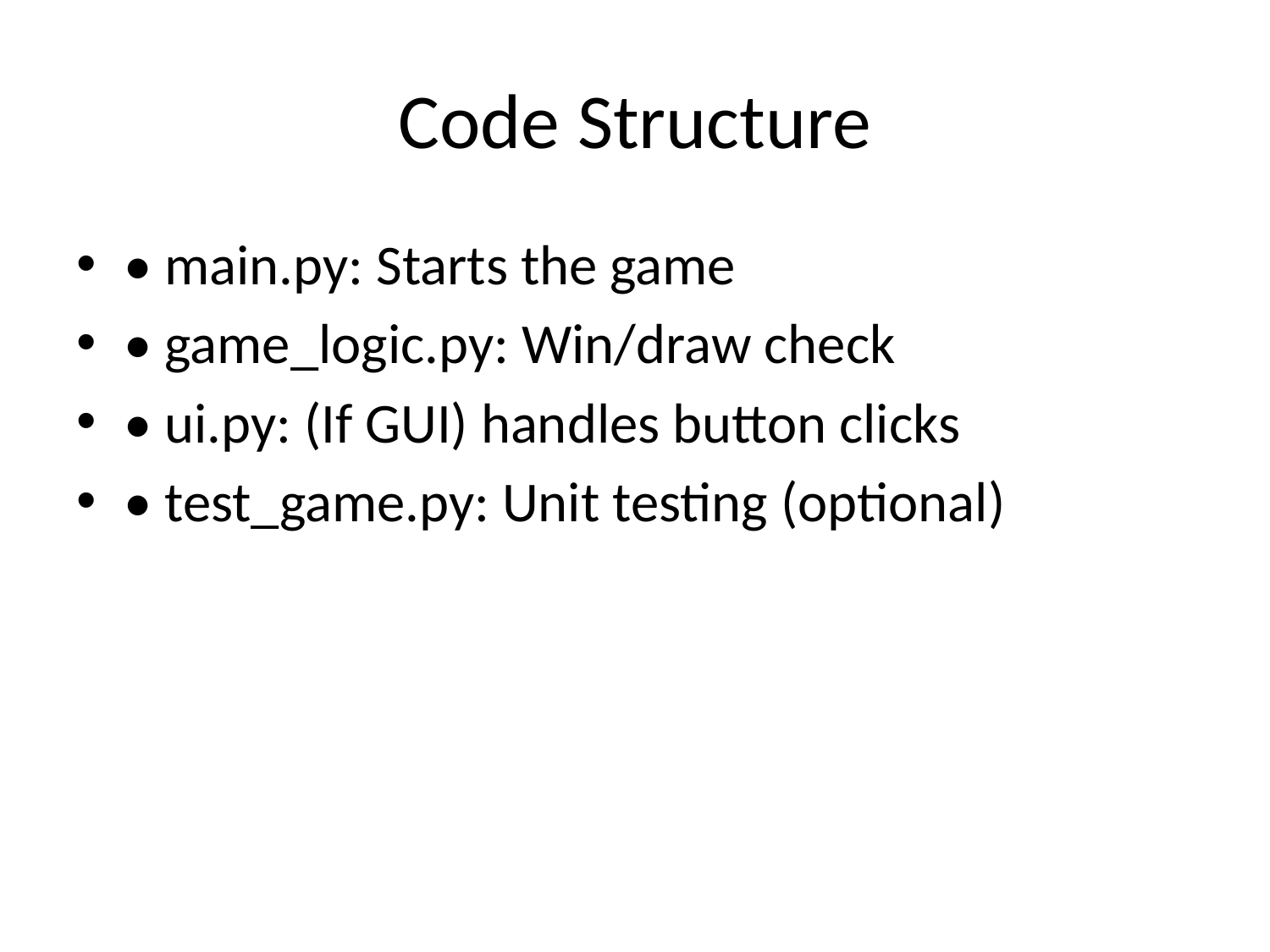

# Code Structure
• main.py: Starts the game
• game_logic.py: Win/draw check
• ui.py: (If GUI) handles button clicks
• test_game.py: Unit testing (optional)